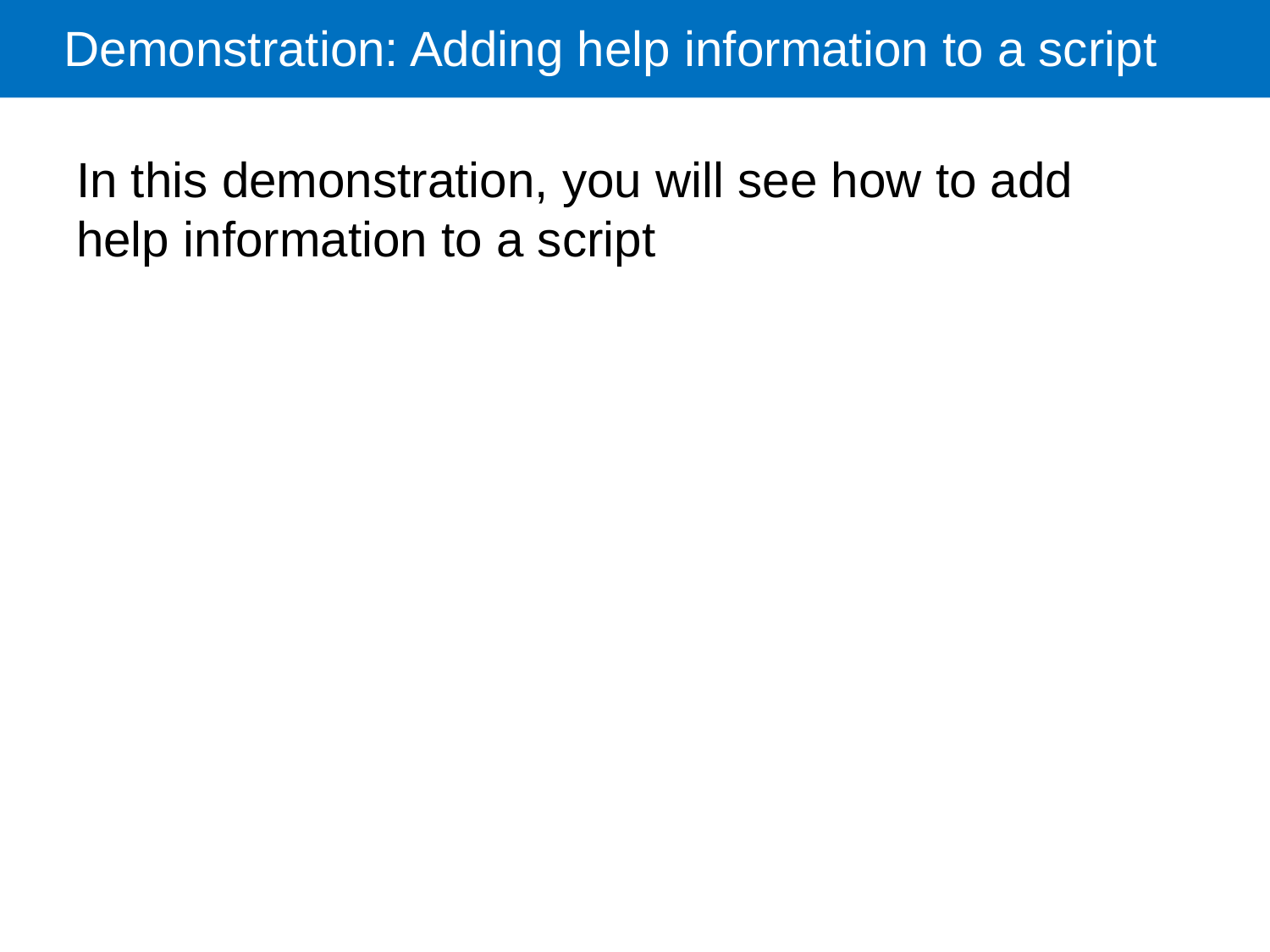

# Demonstration: Adding help information to a script
In this demonstration, you will see how to add help information to a script